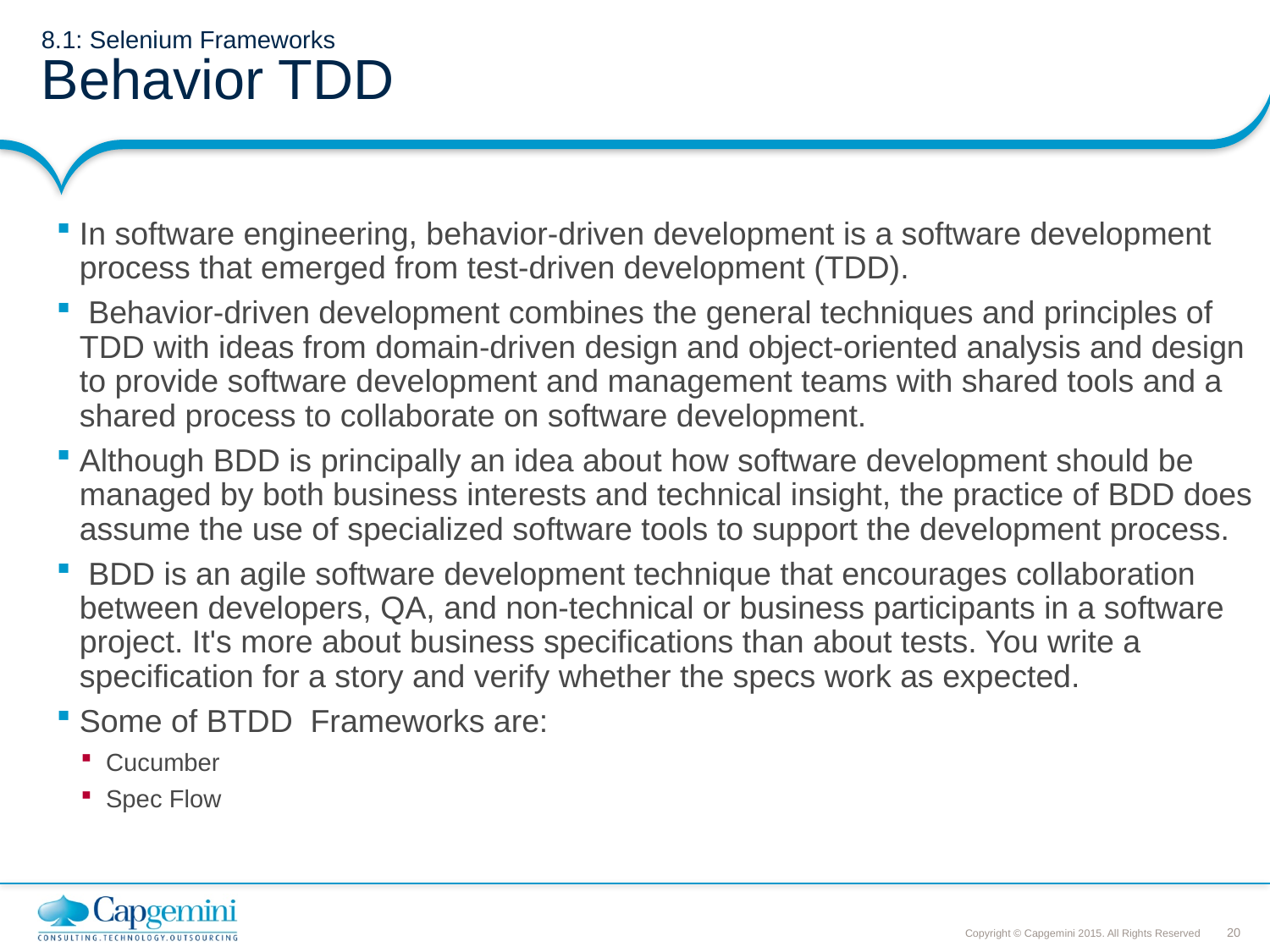

# 8.1: Selenium Frameworks Behavior TDD
In software engineering, behavior-driven development is a software development process that emerged from test-driven development (TDD).
 Behavior-driven development combines the general techniques and principles of TDD with ideas from domain-driven design and object-oriented analysis and design to provide software development and management teams with shared tools and a shared process to collaborate on software development.
Although BDD is principally an idea about how software development should be managed by both business interests and technical insight, the practice of BDD does assume the use of specialized software tools to support the development process.
 BDD is an agile software development technique that encourages collaboration between developers, QA, and non-technical or business participants in a software project. It's more about business specifications than about tests. You write a specification for a story and verify whether the specs work as expected.
Some of BTDD  Frameworks are:
Cucumber
Spec Flow